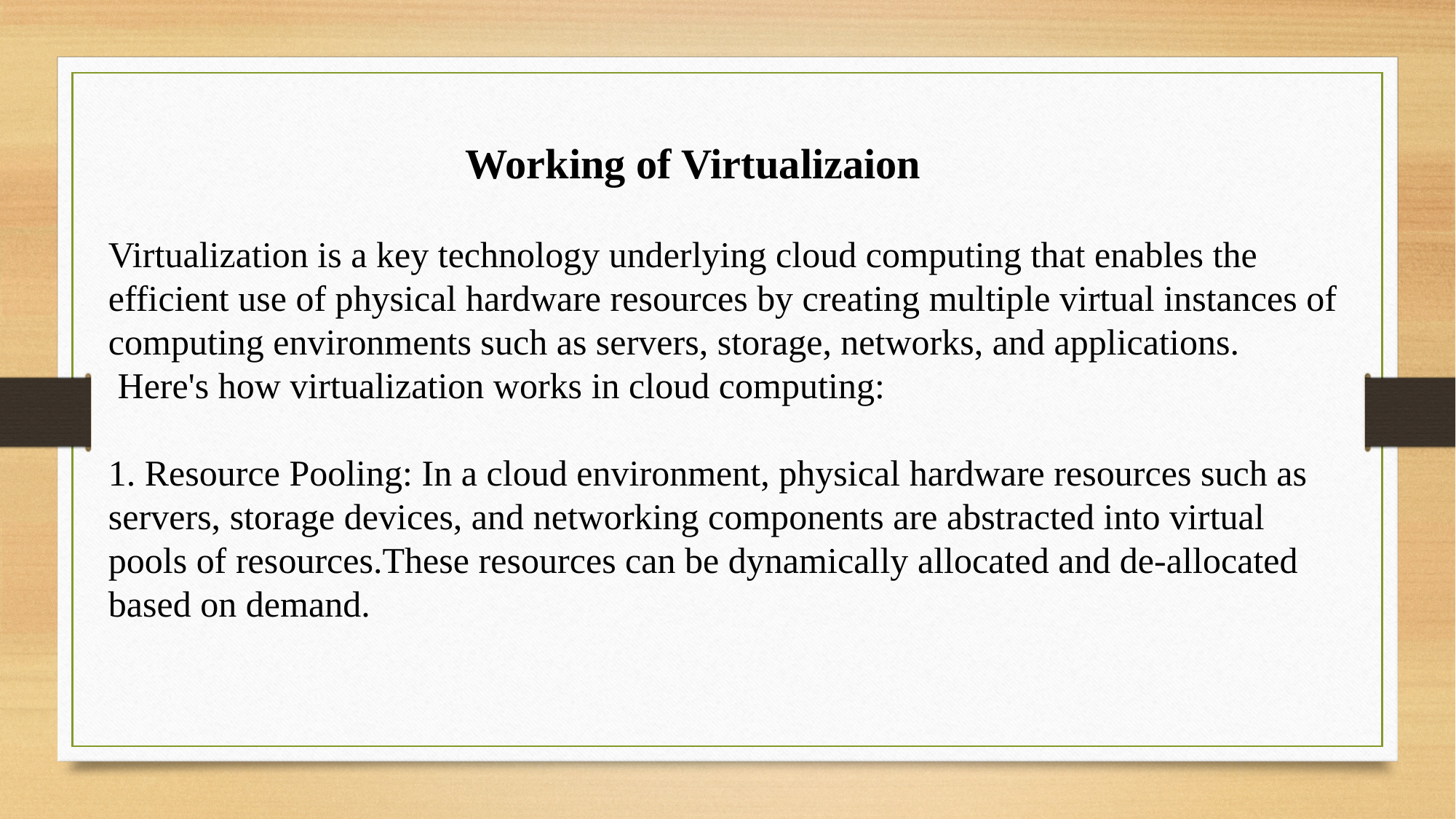

Working of Virtualizaion

Virtualization is a key technology underlying cloud computing that enables the efficient use of physical hardware resources by creating multiple virtual instances of computing environments such as servers, storage, networks, and applications.
 Here's how virtualization works in cloud computing:

1. Resource Pooling: In a cloud environment, physical hardware resources such as servers, storage devices, and networking components are abstracted into virtual pools of resources.These resources can be dynamically allocated and de-allocated based on demand.